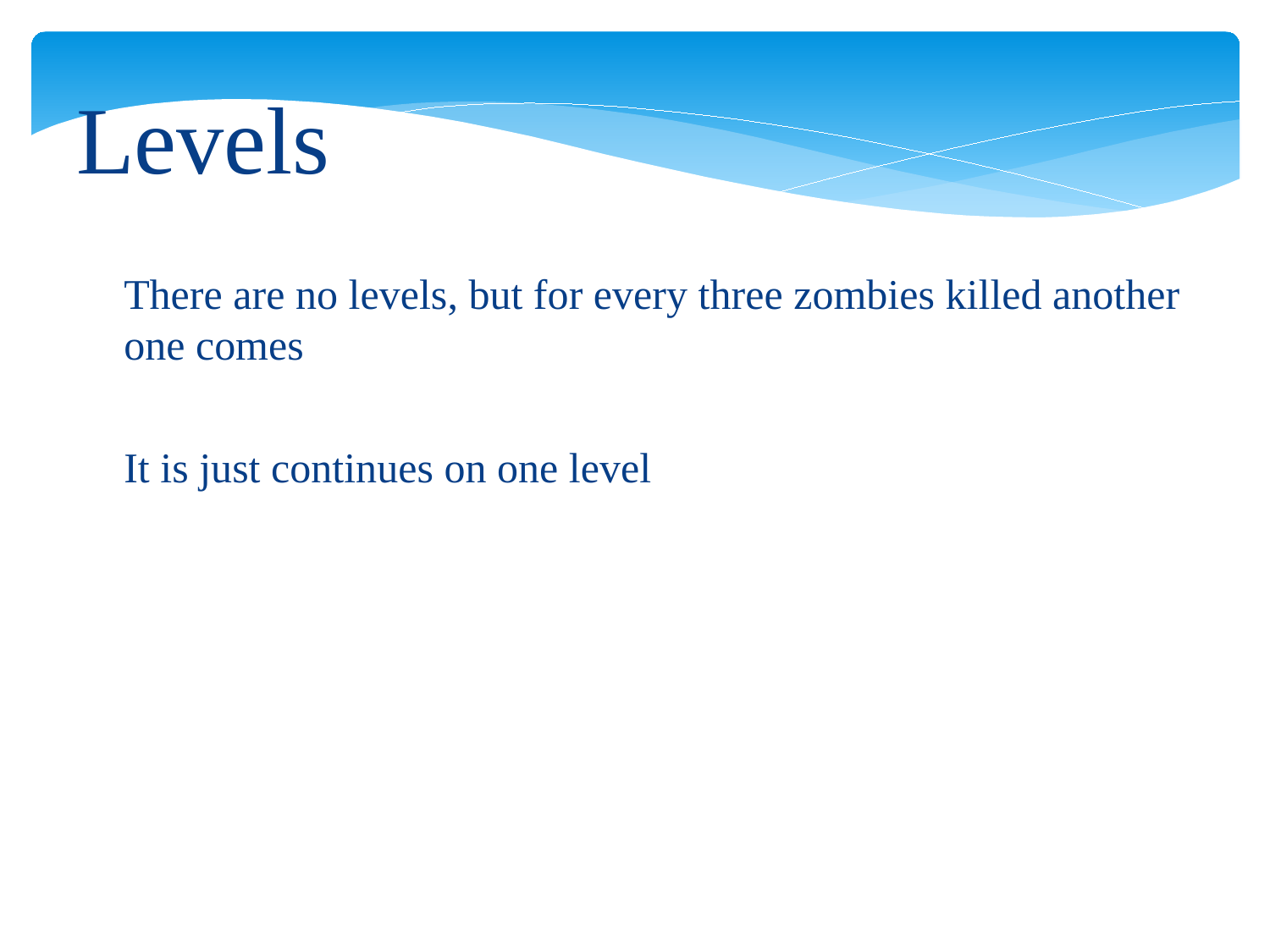

# Levels

There are no levels, but for every three zombies killed another one comes

It is just continues on one level